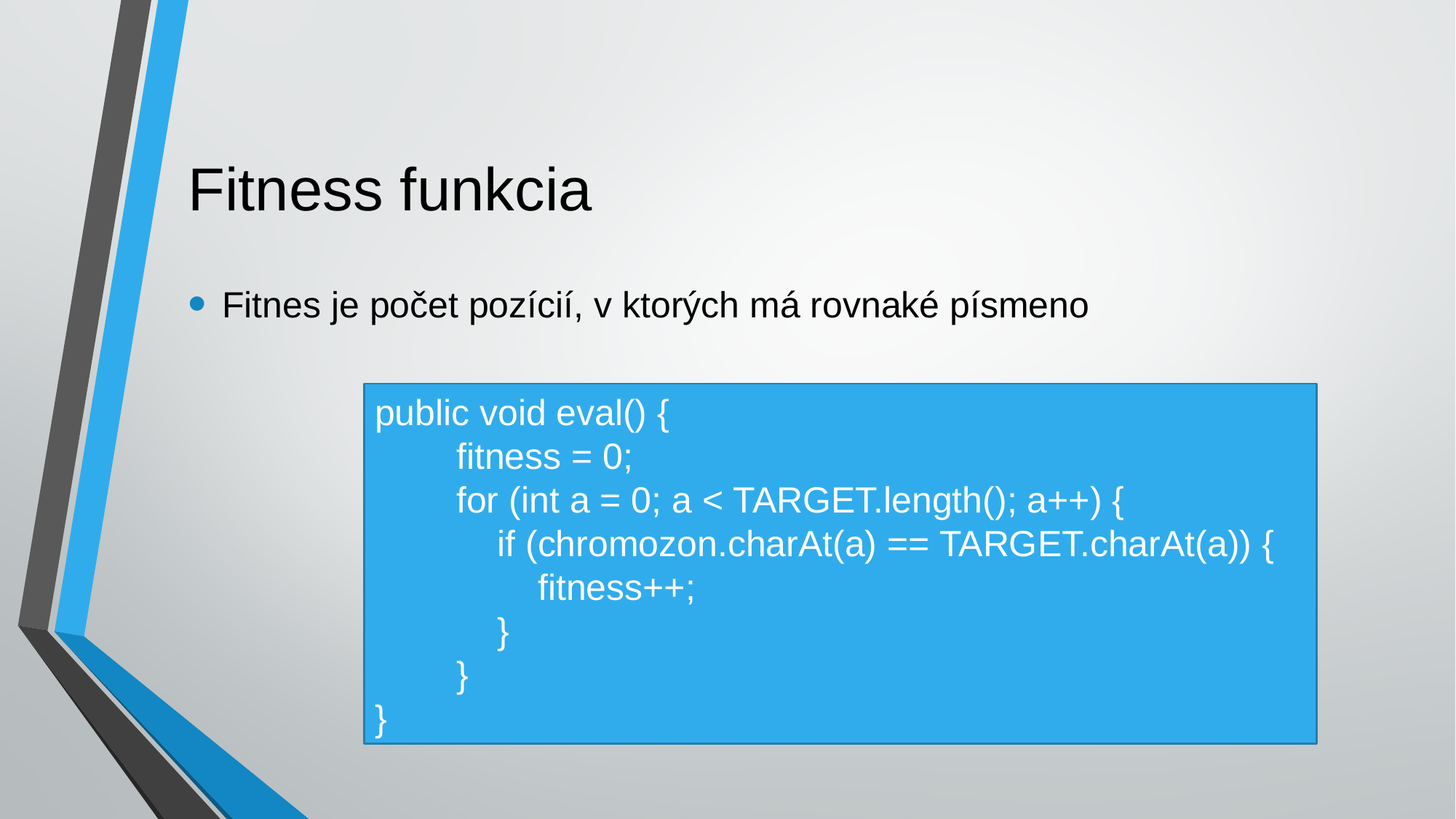

# Fitness funkcia
Fitnes je počet pozícií, v ktorých má rovnaké písmeno

public void eval() {
        fitness = 0;
        for (int a = 0; a < TARGET.length(); a++) {
            if (chromozon.charAt(a) == TARGET.charAt(a)) {
                fitness++;
            }
        }
}